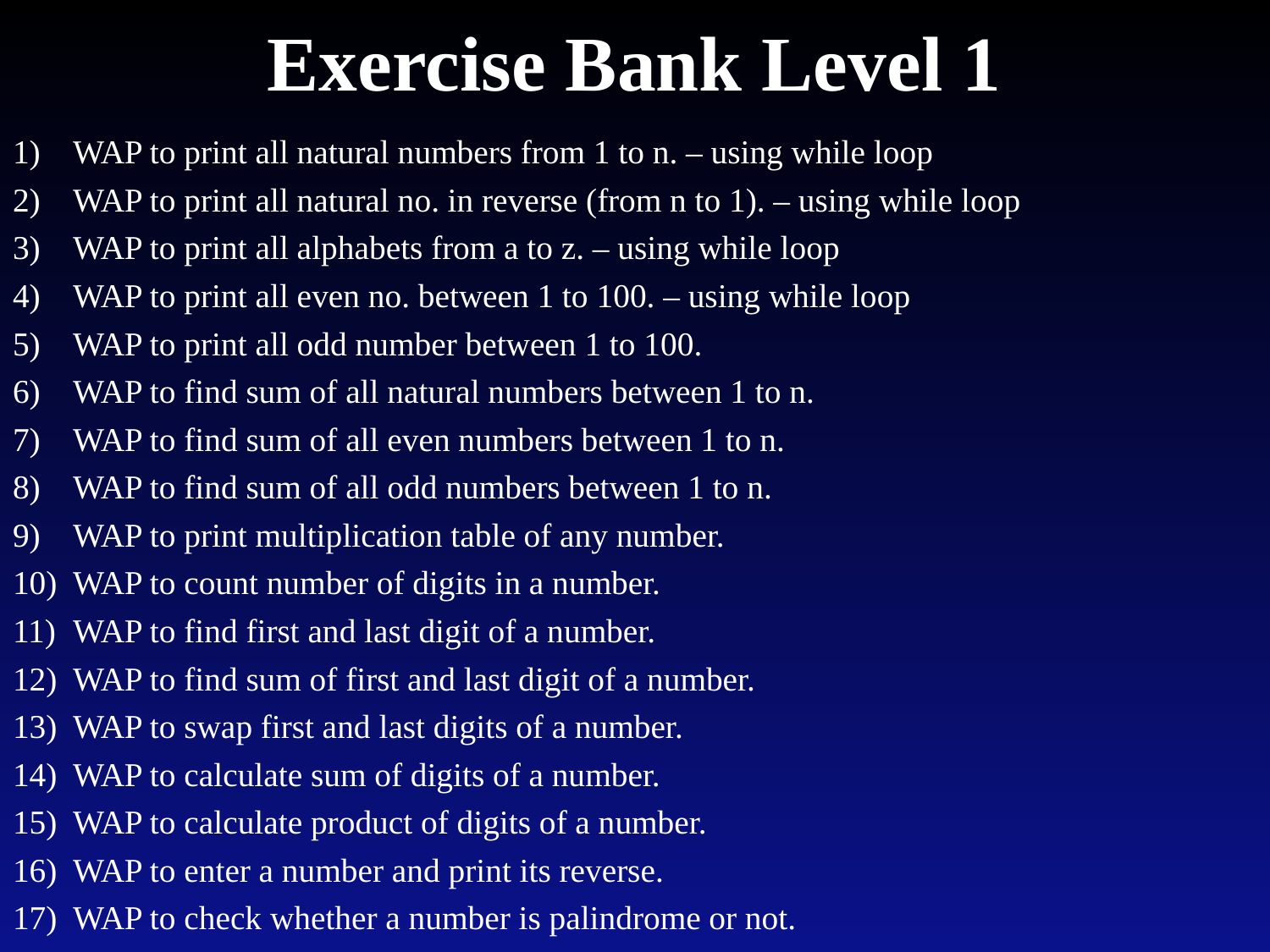

# Exercise Bank Level 1
WAP to print all natural numbers from 1 to n. – using while loop
WAP to print all natural no. in reverse (from n to 1). – using while loop
WAP to print all alphabets from a to z. – using while loop
WAP to print all even no. between 1 to 100. – using while loop
WAP to print all odd number between 1 to 100.
WAP to find sum of all natural numbers between 1 to n.
WAP to find sum of all even numbers between 1 to n.
WAP to find sum of all odd numbers between 1 to n.
WAP to print multiplication table of any number.
WAP to count number of digits in a number.
WAP to find first and last digit of a number.
WAP to find sum of first and last digit of a number.
WAP to swap first and last digits of a number.
WAP to calculate sum of digits of a number.
WAP to calculate product of digits of a number.
WAP to enter a number and print its reverse.
WAP to check whether a number is palindrome or not.